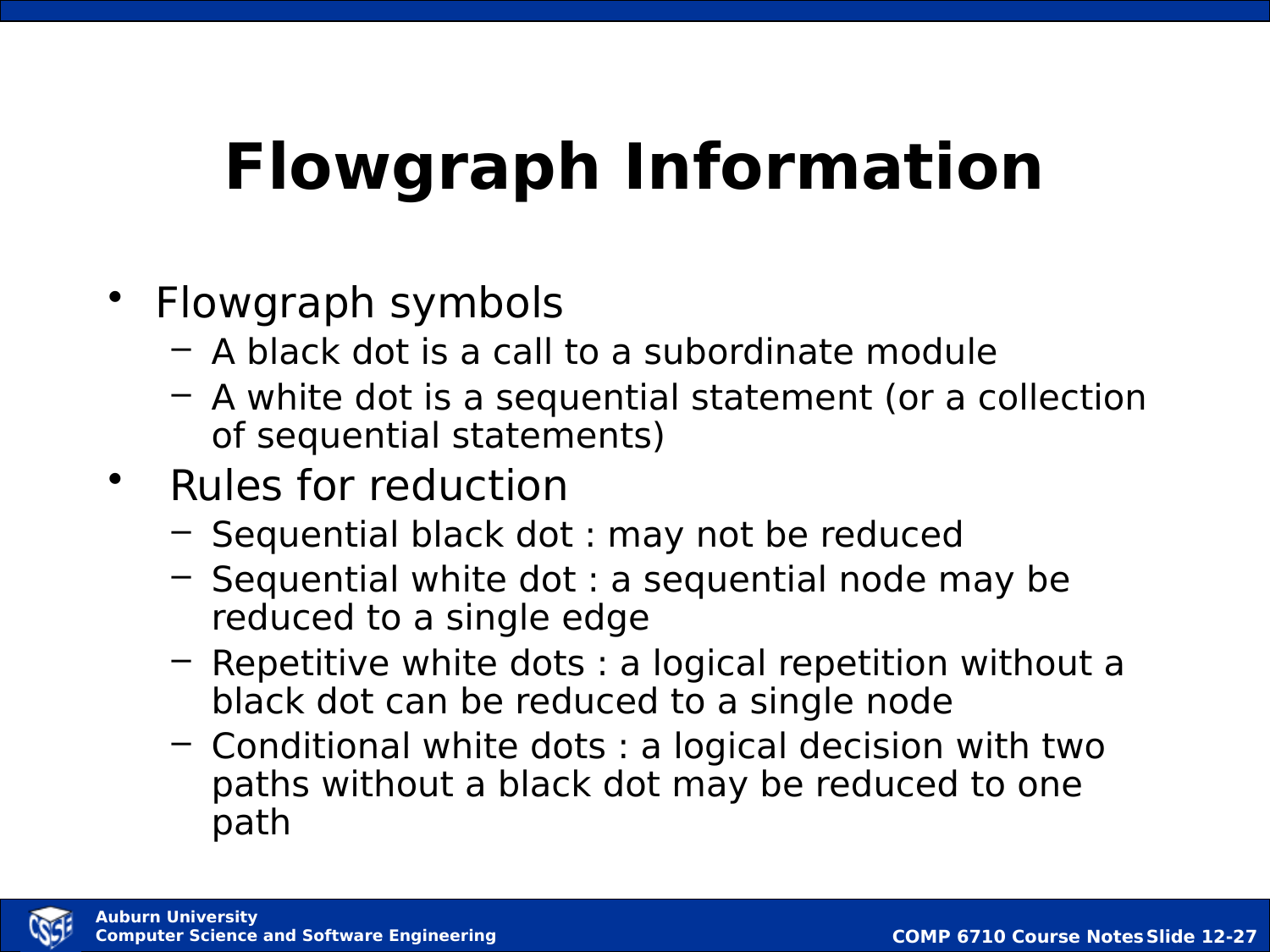

# Flowgraph Information
Flowgraph symbols
A black dot is a call to a subordinate module
A white dot is a sequential statement (or a collection of sequential statements)
 Rules for reduction
Sequential black dot : may not be reduced
Sequential white dot : a sequential node may be reduced to a single edge
Repetitive white dots : a logical repetition without a black dot can be reduced to a single node
Conditional white dots : a logical decision with two paths without a black dot may be reduced to one path